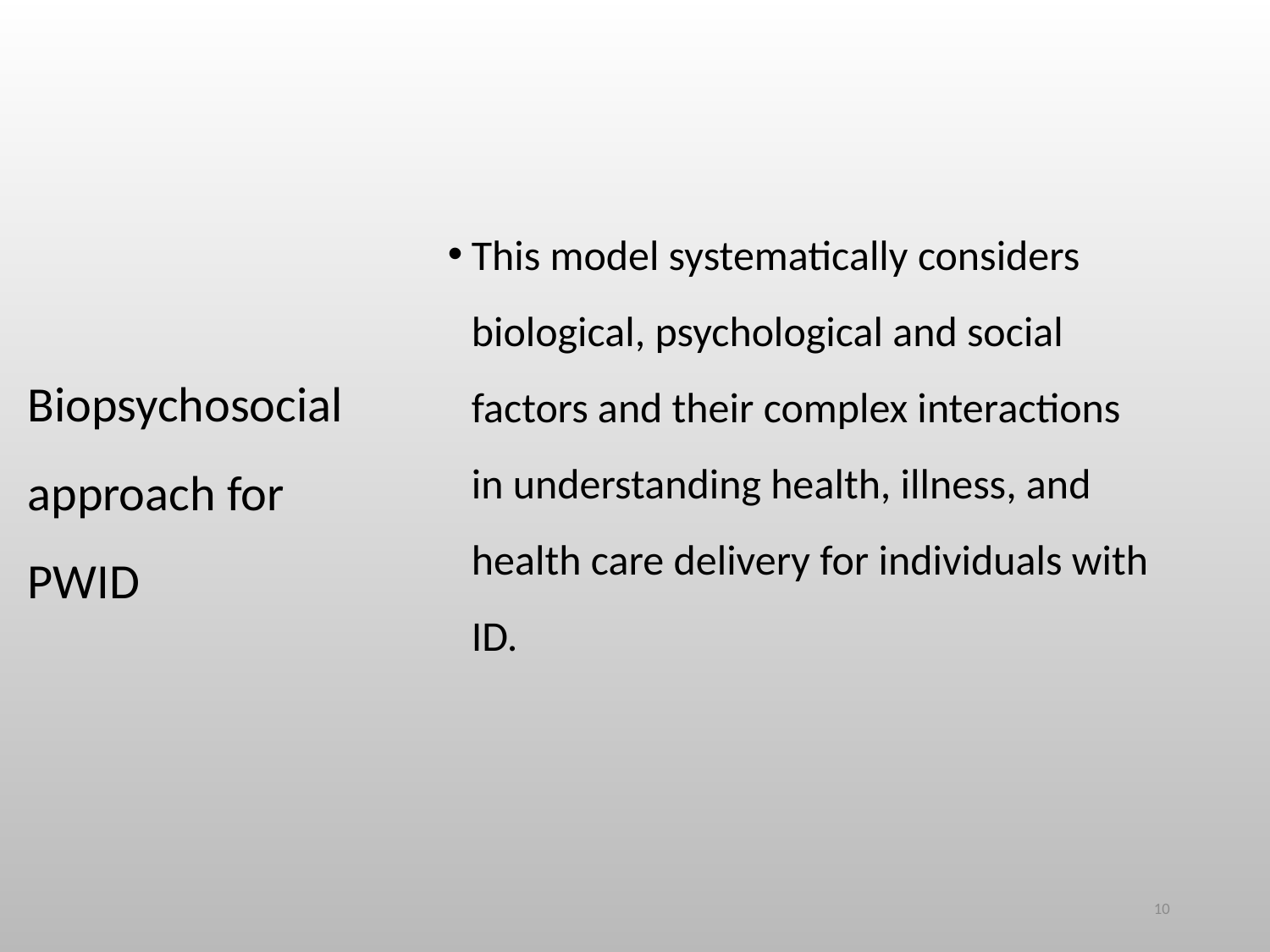

This model systematically considers biological, psychological and social factors and their complex interactions in understanding health, illness, and health care delivery for individuals with ID.

# Biopsychosocial approach for PWID
10